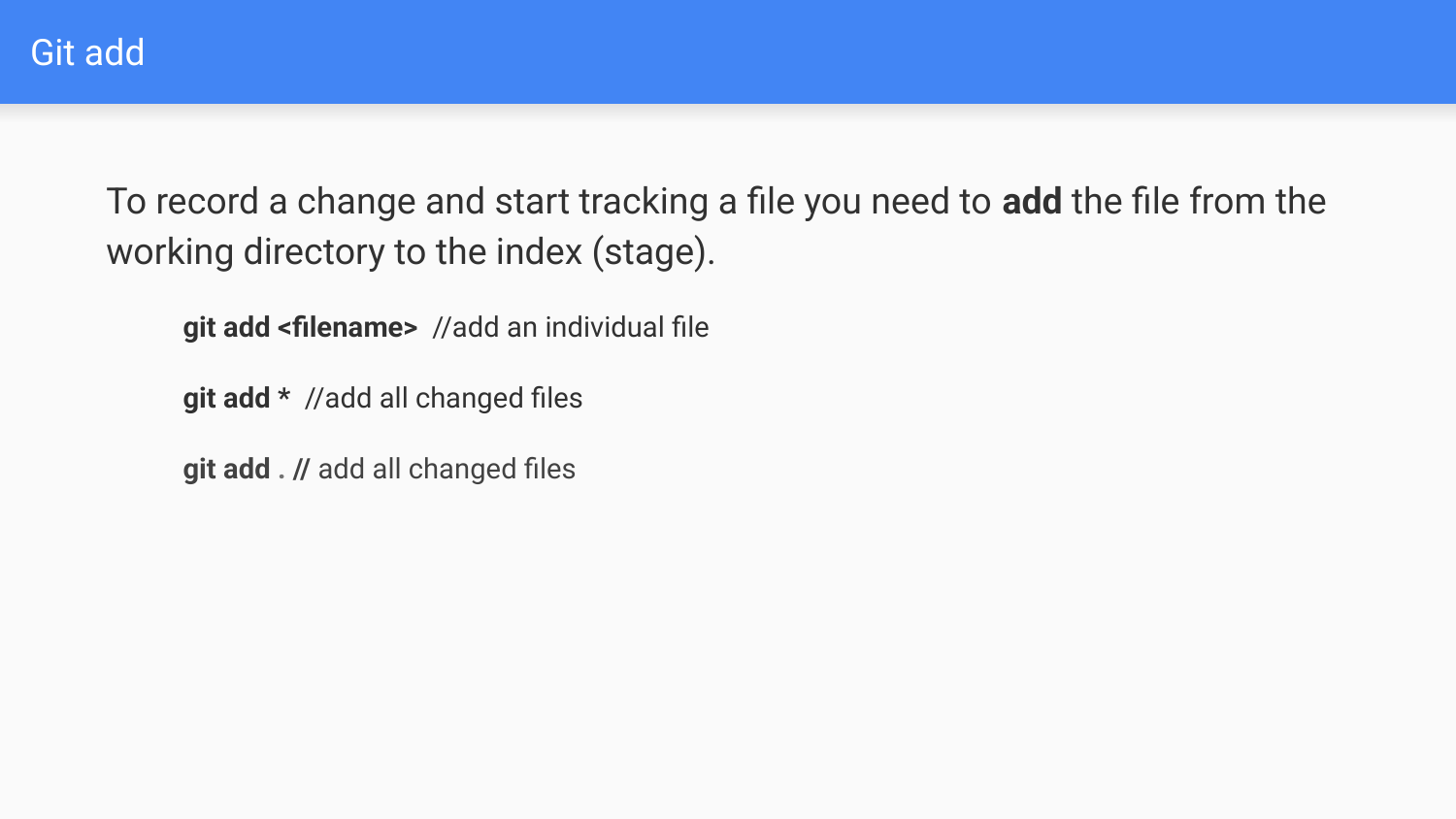

# Git add
To record a change and start tracking a file you need to add the file from the working directory to the index (stage).
git add <filename>  //add an individual file
git add *  //add all changed files
git add . // add all changed files